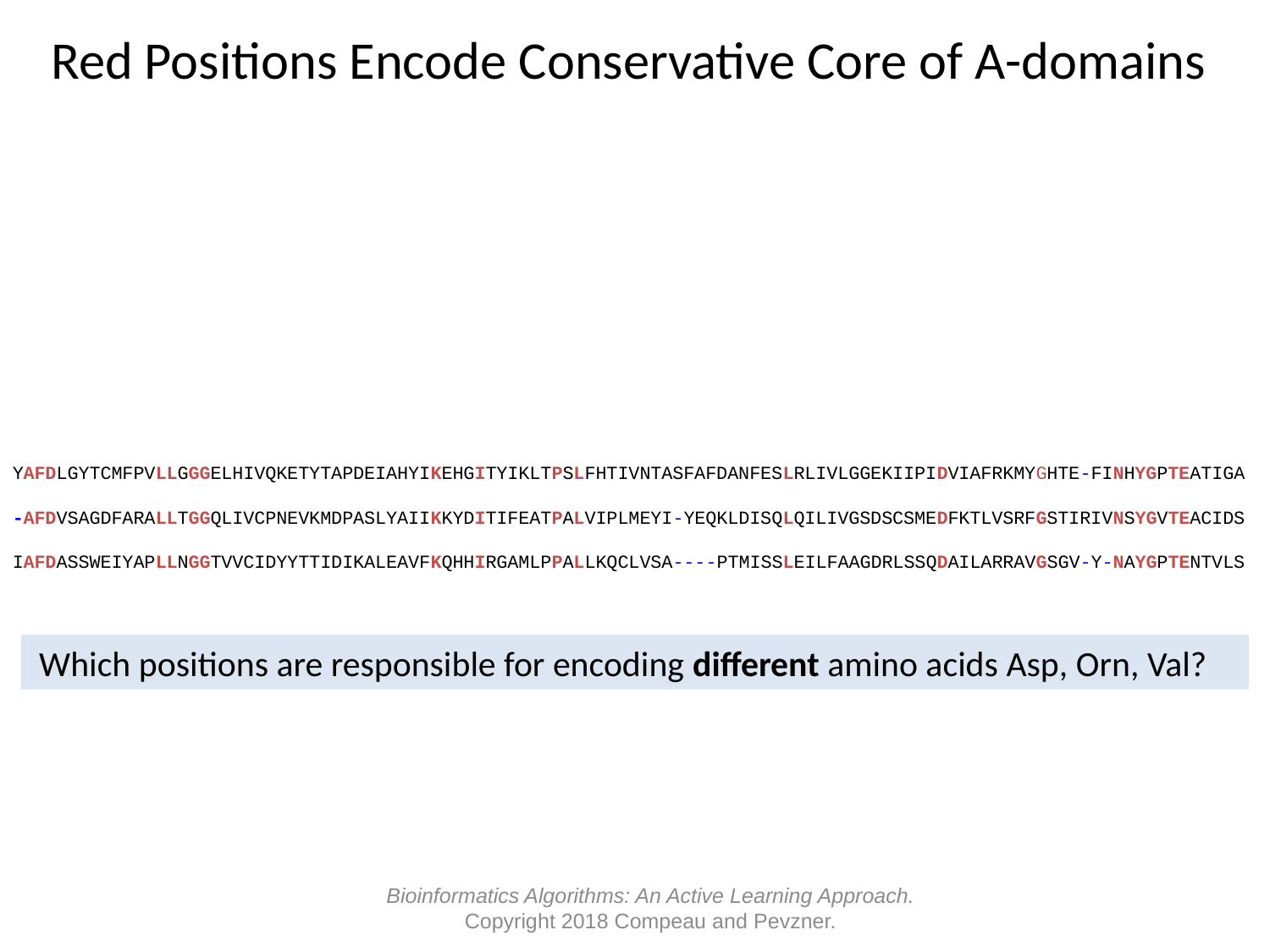

# Red Positions Encode Conservative Core of A-domains
YAFDLGYTCMFPVLLGGGELHIVQKETYTAPDEIAHYIKEHGITYIKLTPSLFHTIVNTASFAFDANFESLRLIVLGGEKIIPIDVIAFRKMYGHTE-FINHYGPTEATIGA

-AFDVSAGDFARALLTGGQLIVCPNEVKMDPASLYAIIKKYDITIFEATPALVIPLMEYI-YEQKLDISQLQILIVGSDSCSMEDFKTLVSRFGSTIRIVNSYGVTEACIDS

IAFDASSWEIYAPLLNGGTVVCIDYYTTIDIKALEAVFKQHHIRGAMLPPALLKQCLVSA----PTMISSLEILFAAGDRLSSQDAILARRAVGSGV-Y-NAYGPTENTVLS
Which positions are responsible for encoding different amino acids Asp, Orn, Val?
Bioinformatics Algorithms: An Active Learning Approach.
Copyright 2018 Compeau and Pevzner.